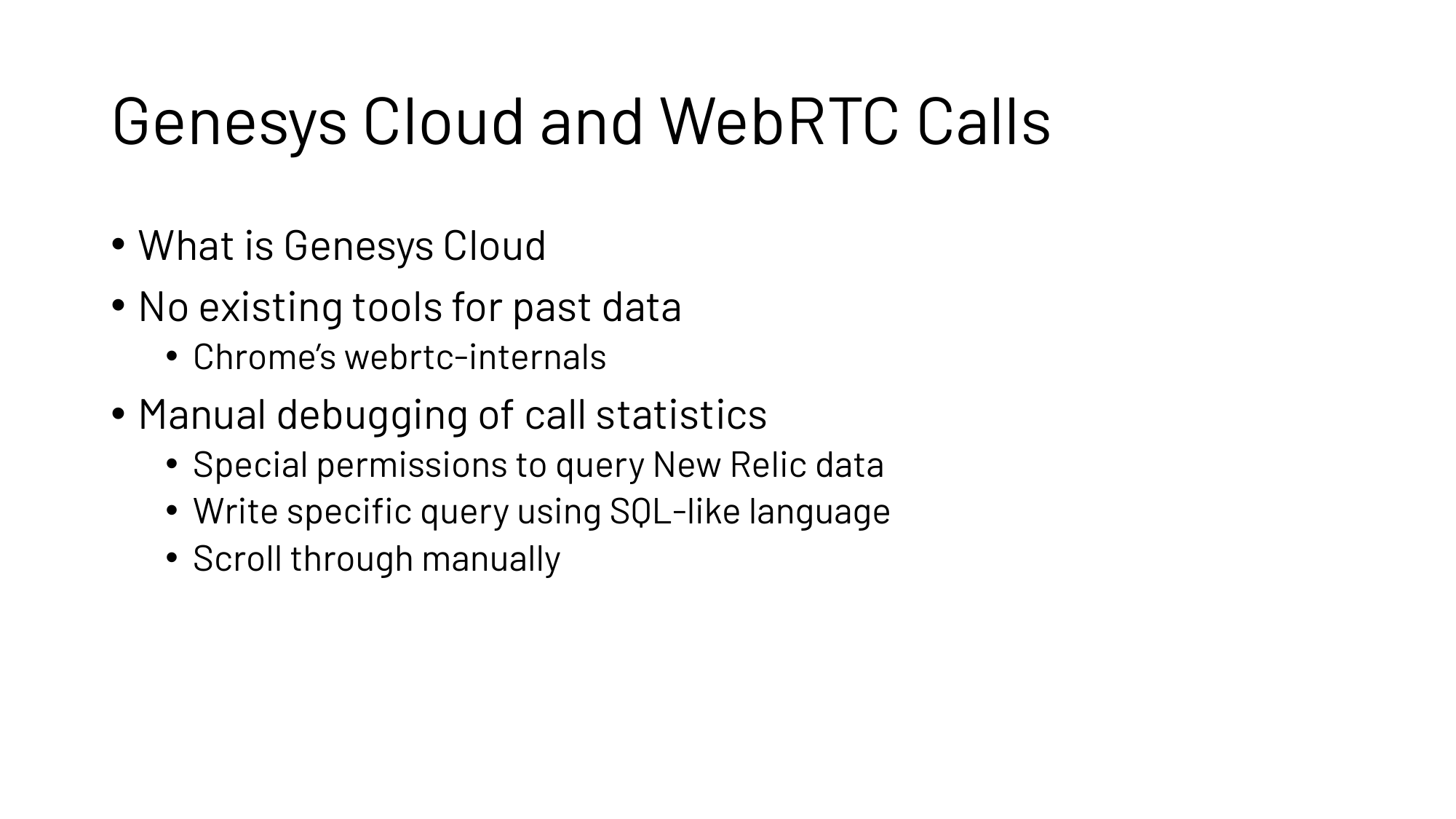

# Genesys Cloud and WebRTC Calls
What is Genesys Cloud
No existing tools for past data
Chrome’s webrtc-internals
Manual debugging of call statistics
Special permissions to query New Relic data
Write specific query using SQL-like language
Scroll through manually